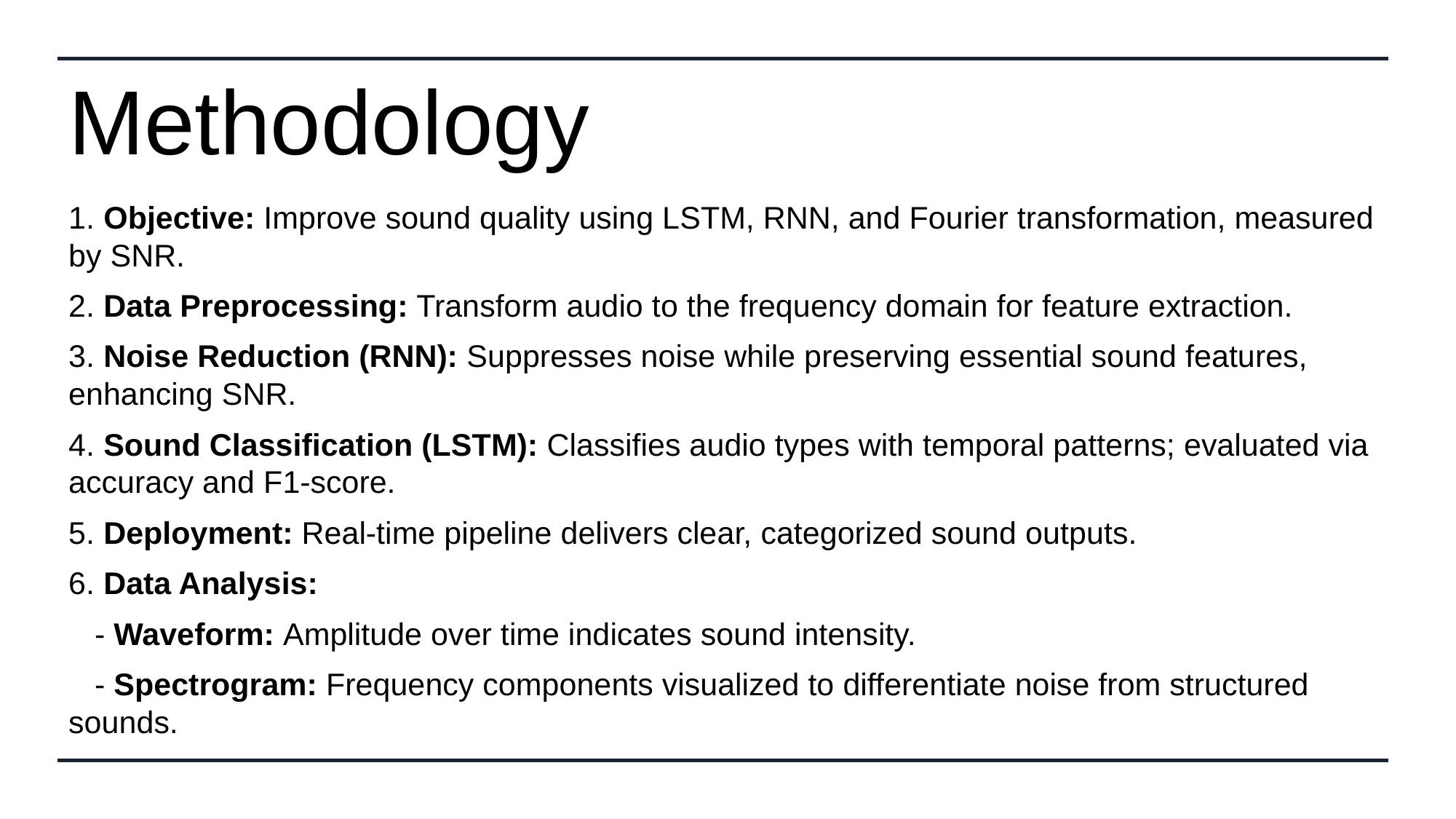

# Methodology
1. Objective: Improve sound quality using LSTM, RNN, and Fourier transformation, measured by SNR.
2. Data Preprocessing: Transform audio to the frequency domain for feature extraction.
3. Noise Reduction (RNN): Suppresses noise while preserving essential sound features, enhancing SNR.
4. Sound Classification (LSTM): Classifies audio types with temporal patterns; evaluated via accuracy and F1-score.
5. Deployment: Real-time pipeline delivers clear, categorized sound outputs.
6. Data Analysis:
   - Waveform: Amplitude over time indicates sound intensity.
   - Spectrogram: Frequency components visualized to differentiate noise from structured sounds.